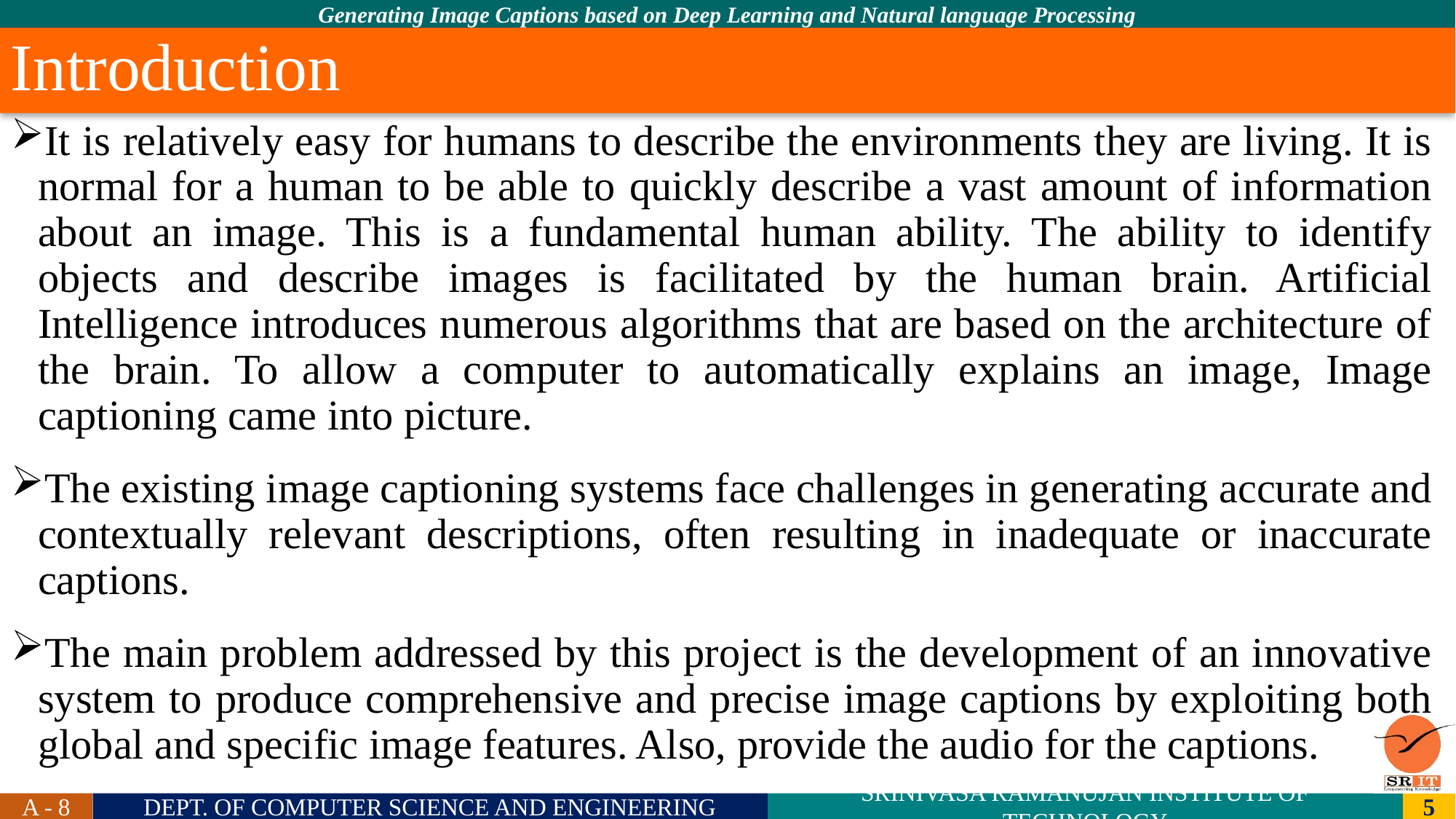

# Introduction
It is relatively easy for humans to describe the environments they are living. It is normal for a human to be able to quickly describe a vast amount of information about an image. This is a fundamental human ability. The ability to identify objects and describe images is facilitated by the human brain. Artificial Intelligence introduces numerous algorithms that are based on the architecture of the brain. To allow a computer to automatically explains an image, Image captioning came into picture.
The existing image captioning systems face challenges in generating accurate and contextually relevant descriptions, often resulting in inadequate or inaccurate captions.
The main problem addressed by this project is the development of an innovative system to produce comprehensive and precise image captions by exploiting both global and specific image features. Also, provide the audio for the captions.